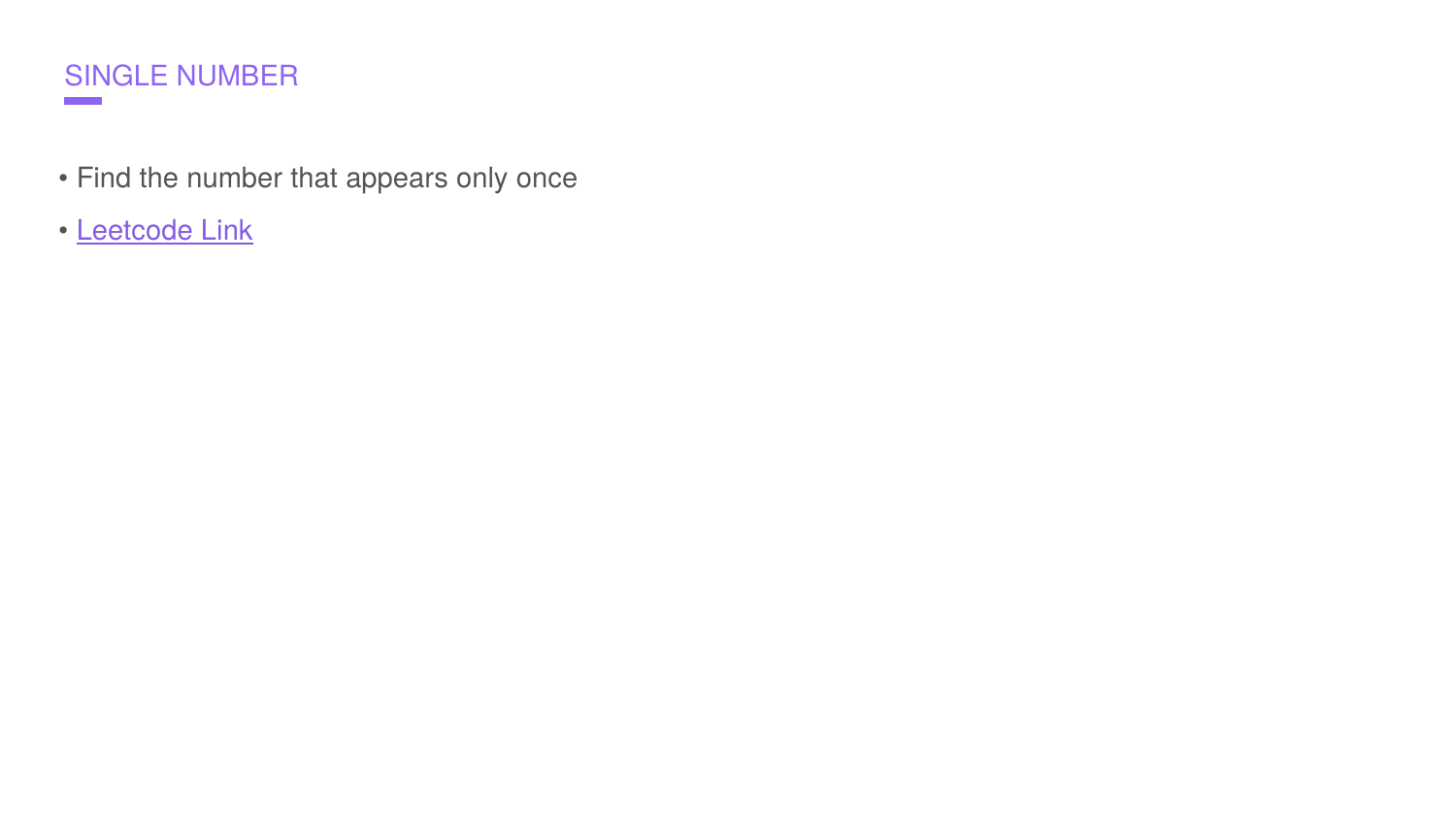

# SINGLE NUMBER
• Find the number that appears only once
• Leetcode Link